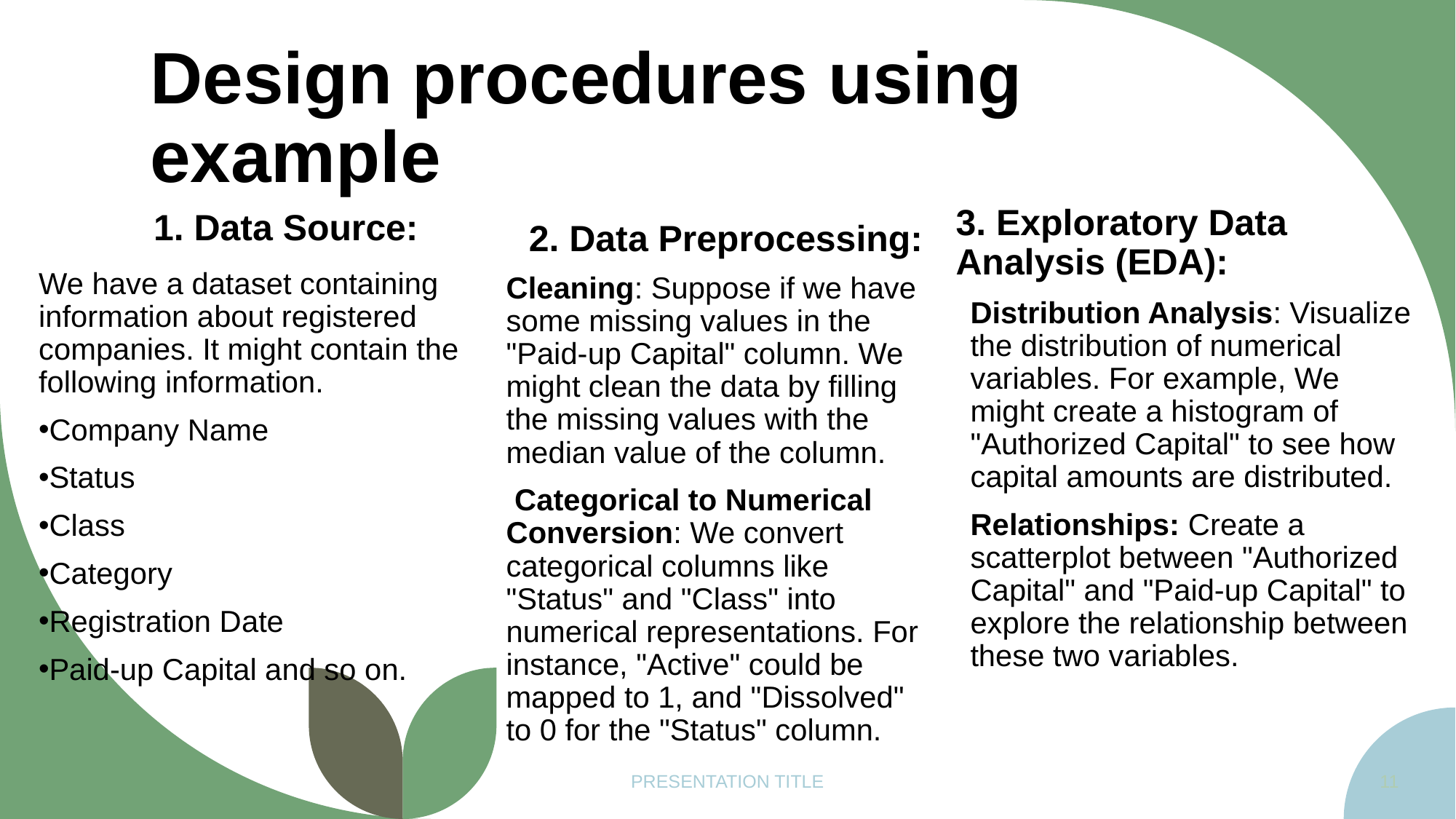

# Design procedures using example
3. Exploratory Data Analysis (EDA):
1. Data Source:
2. Data Preprocessing:
We have a dataset containing information about registered companies. It might contain the following information.
Company Name
Status
Class
Category
Registration Date
Paid-up Capital and so on.

Cleaning: Suppose if we have some missing values in the "Paid-up Capital" column. We might clean the data by filling the missing values with the median value of the column.
 Categorical to Numerical Conversion: We convert categorical columns like "Status" and "Class" into numerical representations. For instance, "Active" could be mapped to 1, and "Dissolved" to 0 for the "Status" column.

Distribution Analysis: Visualize the distribution of numerical variables. For example, We might create a histogram of "Authorized Capital" to see how capital amounts are distributed.
Relationships: Create a scatterplot between "Authorized Capital" and "Paid-up Capital" to explore the relationship between these two variables.
PRESENTATION TITLE
11